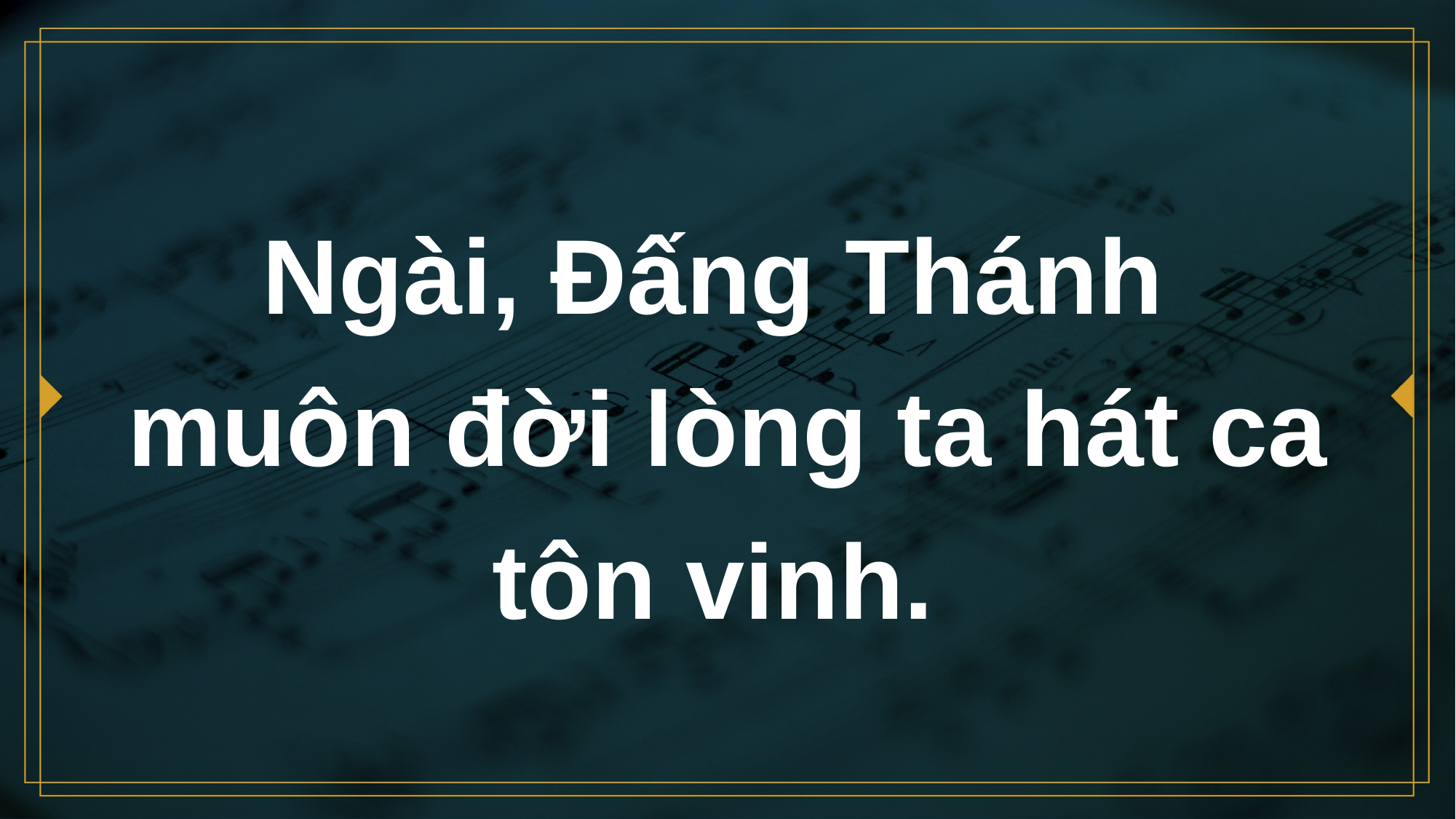

# Ngài, Đấng Thánh muôn đời lòng ta hát ca tôn vinh.